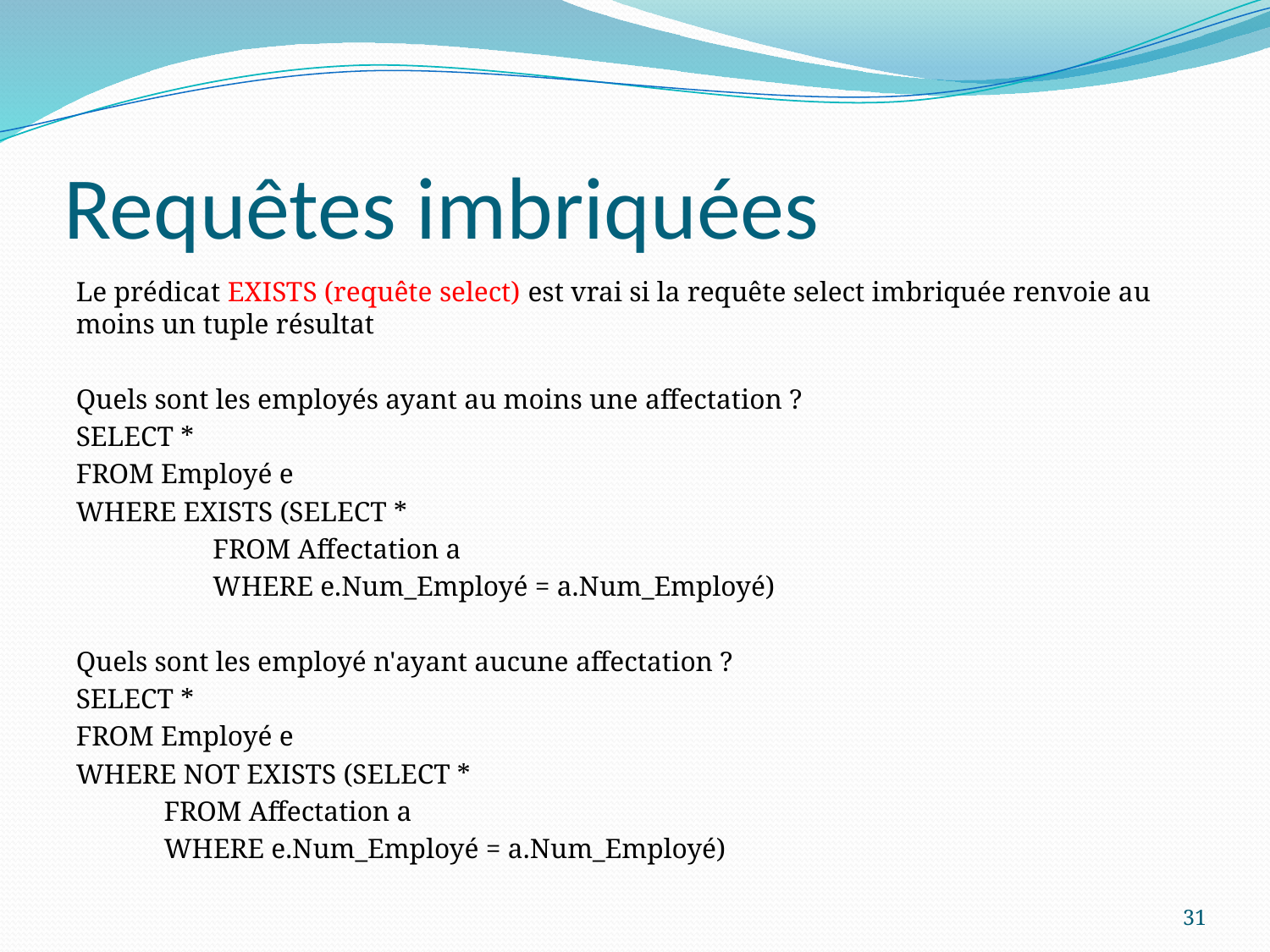

# Requêtes imbriquées
Le prédicat EXISTS (requête select) est vrai si la requête select imbriquée renvoie au moins un tuple résultat

Quels sont les employés ayant au moins une affectation ?
SELECT *
FROM Employé e
WHERE EXISTS (SELECT *
		               FROM Affectation a
		               WHERE e.Num_Employé = a.Num_Employé)

Quels sont les employé n'ayant aucune affectation ?
SELECT *
FROM Employé e
WHERE NOT EXISTS (SELECT *
			        FROM Affectation a
			        WHERE e.Num_Employé = a.Num_Employé)
31